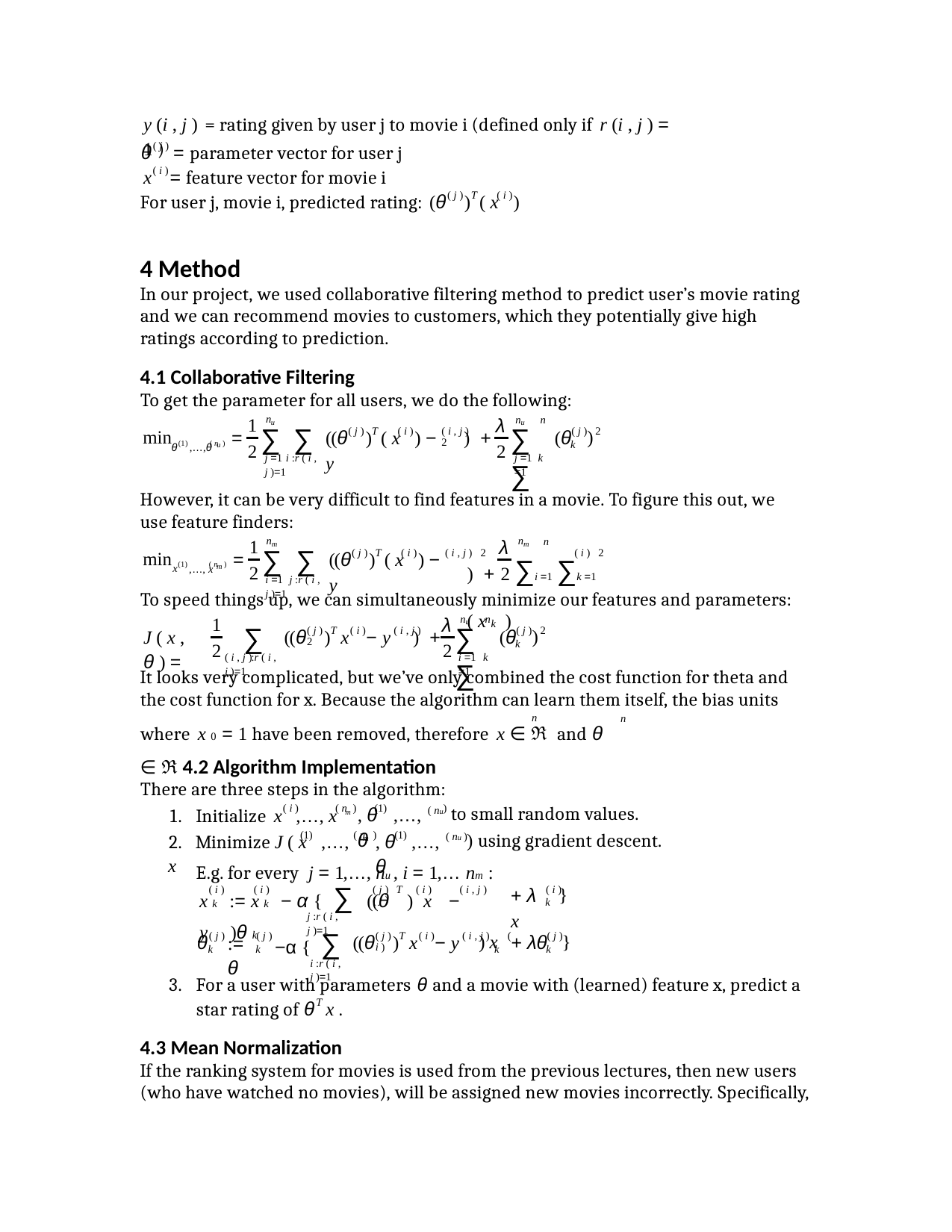

y (i , j ) = rating given by user j to movie i (defined only if r (i , j ) = 1 )

θ = parameter vector for user j
x = feature vector for movie i

( j )

( i )

For user j, movie i, predicted rating: (θ ) ( x )

( j ) T ( i )

4 Method
In our project, we used collaborative filtering method to predict user’s movie rating and we can recommend movies to customers, which they potentially give high ratings according to prediction.

4.1 Collaborative Filtering
To get the parameter for all users, we do the following:

λ

n

n n

1

∑ ∑

∑ ∑

u

u

((θ ) ( x ) − y

(θ

=

) +

( j ) T ( i )

( i , j ) 2

( j ) 2

min

)

θ ,…,θ

(1)

( n

)

k

u

2

2

j =1 i :r ( i , j )=1

j =1 k =1

However, it can be very difficult to find features in a movie. To figure this out, we use feature finders:

λ

n

n

n

1

∑ ∑

) + 2 ∑i =1 ∑k =1 ( x k )

m

m

((θ ) ( x ) − y

=

( j ) T ( i )

( i , j ) 2

( i ) 2

min

(1)

( n

)

,…, x

m

x

2

i =1 j :r ( i , j )=1

To speed things up, we can simultaneously minimize our features and parameters:

λ

n n

1

∑

∑ ∑

u

J ( x , θ ) =

((θ ) x − y ) +

(θ

( j ) T ( i ) ( i , j ) 2

( j ) 2

)

k

2

2

( i , j ):r ( i , j )=1

i =1 k =1

It looks very complicated, but we’ve only combined the cost function for theta and the cost function for x. Because the algorithm can learn them itself, the bias units

where x 0 = 1 have been removed, therefore x ∈ ℜ and θ ∈ ℜ 4.2 Algorithm Implementation
There are three steps in the algorithm:

n

n

, θ ,…, θ

1. Initialize x ,…, x

to small random values.

( i )

( n

) (1)

( nu

)

m

, θ ,…, θ

2. Minimize J ( x ,…, x

) using gradient descent.

(1)

( n ) (1)

( nu )

m

E.g. for every j = 1,…, nu , i = 1,… nm : x k := x k − α { ∑ ((θ ) x − y )θ k

+ λ x

( i )

( i )

( j ) T ( i ) ( i , j ) ( j )

( i )

}

k

j :r ( i , j )=1

−α { ∑

θ

:= θ

((θ ) x − y

+ λθ

( j )

( j )

( j ) T ( i ) ( i , j ) ( i )

( j )

) x

}

k

k

k

k

i :r ( i , j )=1

3. For a user with parameters θ and a movie with (learned) feature x, predict a star rating of θ x .

T

4.3 Mean Normalization

If the ranking system for movies is used from the previous lectures, then new users (who have watched no movies), will be assigned new movies incorrectly. Specifically,